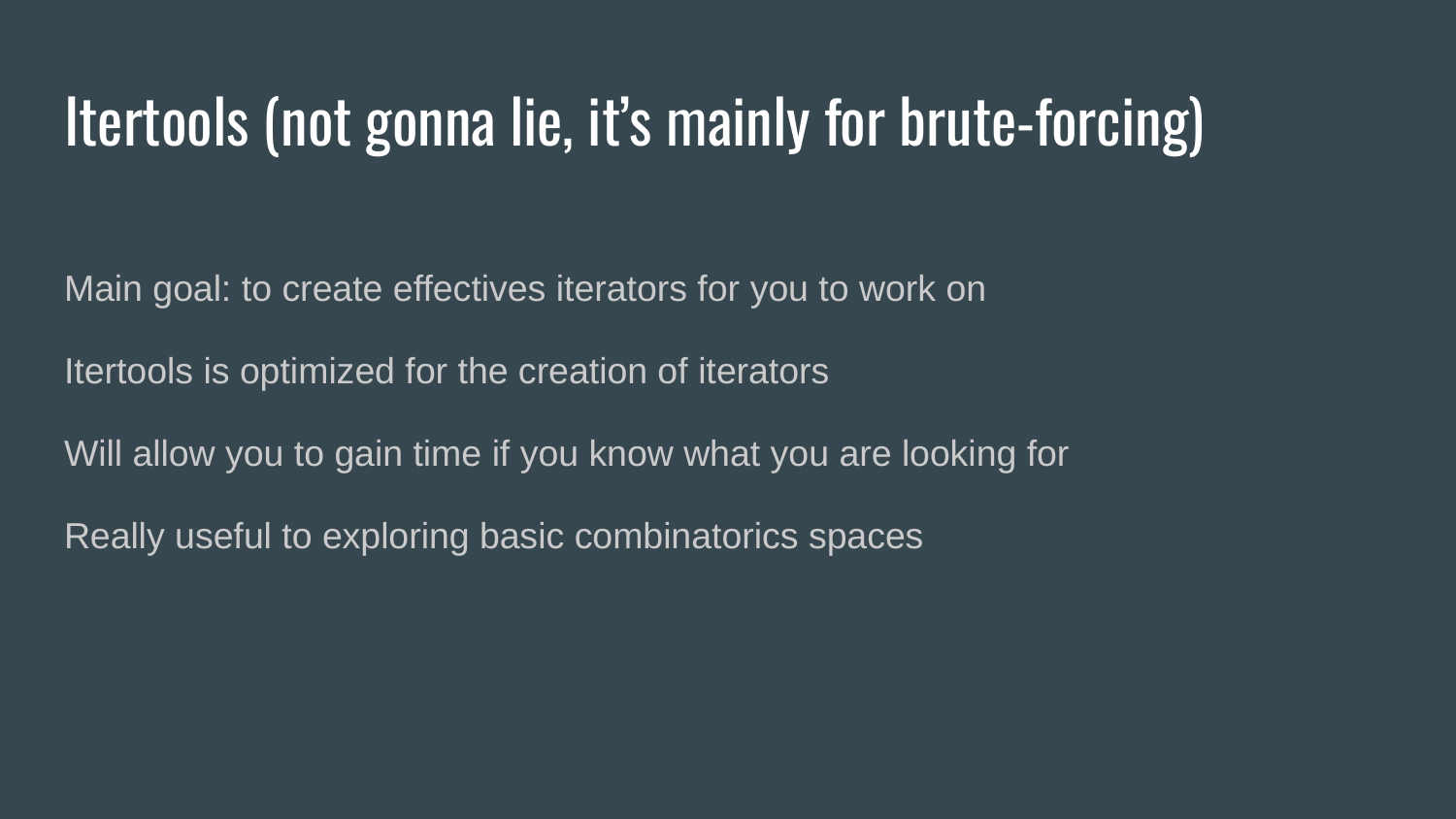

# Itertools (not gonna lie, it’s mainly for brute-forcing)
Main goal: to create effectives iterators for you to work on
Itertools is optimized for the creation of iterators
Will allow you to gain time if you know what you are looking for
Really useful to exploring basic combinatorics spaces